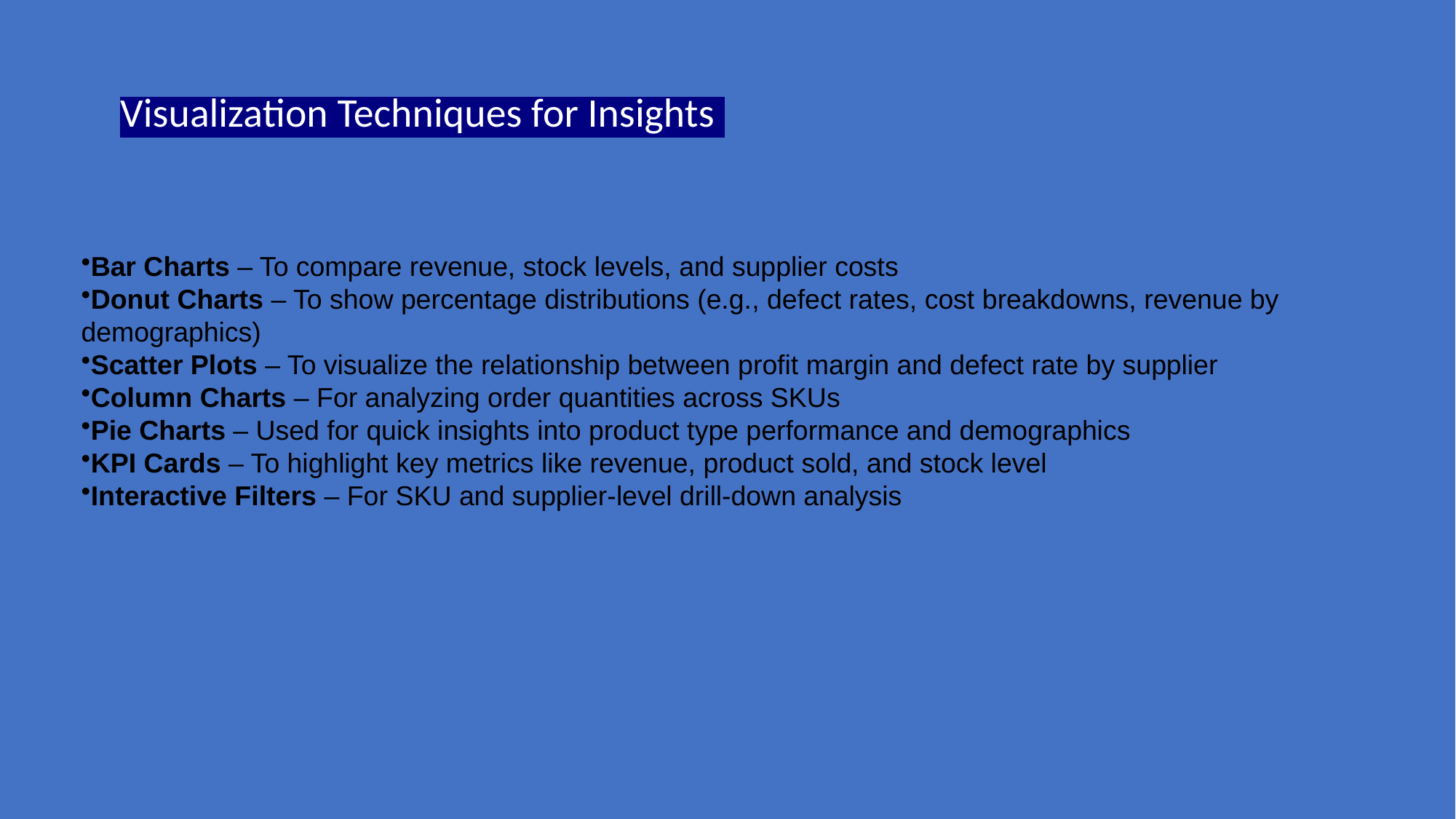

# Visualization Techniques for Insights
Bar Charts – To compare revenue, stock levels, and supplier costs
Donut Charts – To show percentage distributions (e.g., defect rates, cost breakdowns, revenue by demographics)
Scatter Plots – To visualize the relationship between profit margin and defect rate by supplier
Column Charts – For analyzing order quantities across SKUs
Pie Charts – Used for quick insights into product type performance and demographics
KPI Cards – To highlight key metrics like revenue, product sold, and stock level
Interactive Filters – For SKU and supplier-level drill-down analysis